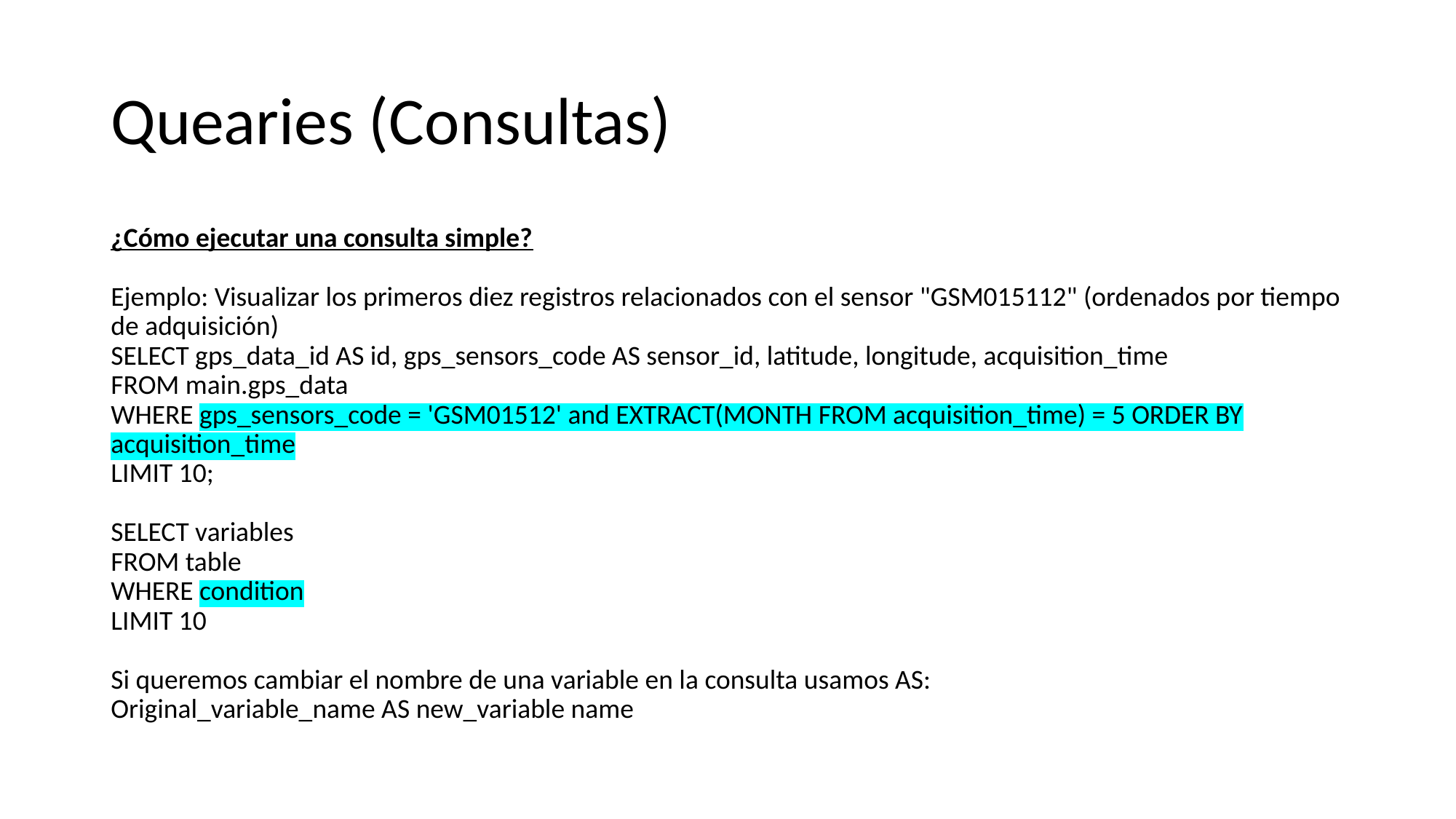

# Quearies (Consultas)
¿Cómo ejecutar una consulta simple?

Ejemplo: Visualizar los primeros diez registros relacionados con el sensor "GSM015112" (ordenados por tiempo de adquisición)
SELECT gps_data_id AS id, gps_sensors_code AS sensor_id, latitude, longitude, acquisition_time
FROM main.gps_data
WHERE gps_sensors_code = 'GSM01512' and EXTRACT(MONTH FROM acquisition_time) = 5 ORDER BY acquisition_time
LIMIT 10;

SELECT variables
FROM table
WHERE condition
LIMIT 10

Si queremos cambiar el nombre de una variable en la consulta usamos AS:
Original_variable_name AS new_variable name